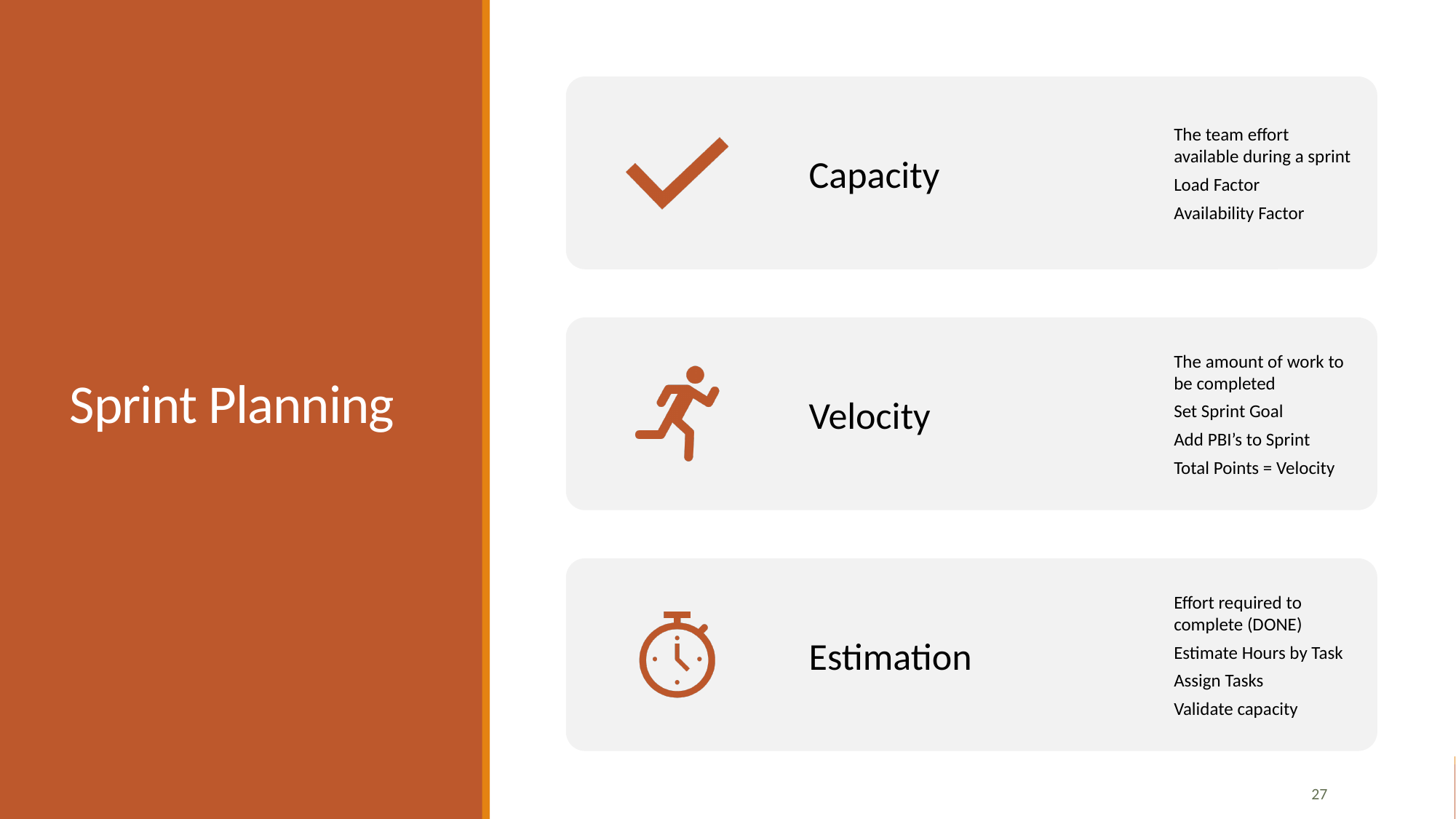

# Sprint Planning
Capacity
The team effort available during a sprint
Load Factor
Availability Factor
Velocity
The amount of work to be completed
Set Sprint Goal
Add PBI’s to Sprint
Total Points = Velocity
Estimation
Effort required to complete (DONE)
Estimate Hours by Task
Assign Tasks
Validate capacity
27